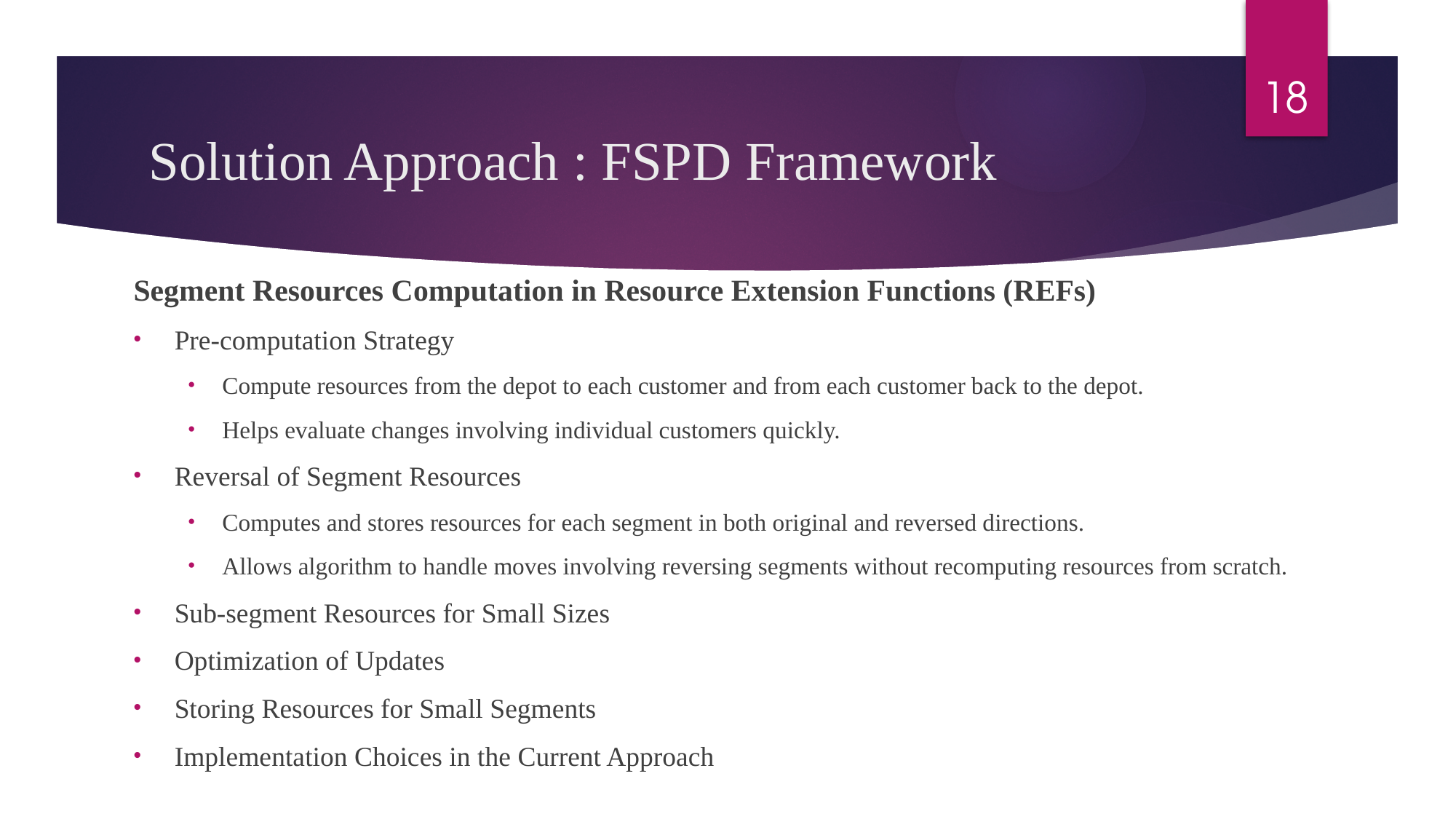

18
# Solution Approach : FSPD Framework
Segment Resources Computation in Resource Extension Functions (REFs)
Pre-computation Strategy
Compute resources from the depot to each customer and from each customer back to the depot.
Helps evaluate changes involving individual customers quickly.
Reversal of Segment Resources
Computes and stores resources for each segment in both original and reversed directions.
Allows algorithm to handle moves involving reversing segments without recomputing resources from scratch.
Sub-segment Resources for Small Sizes
Optimization of Updates
Storing Resources for Small Segments
Implementation Choices in the Current Approach